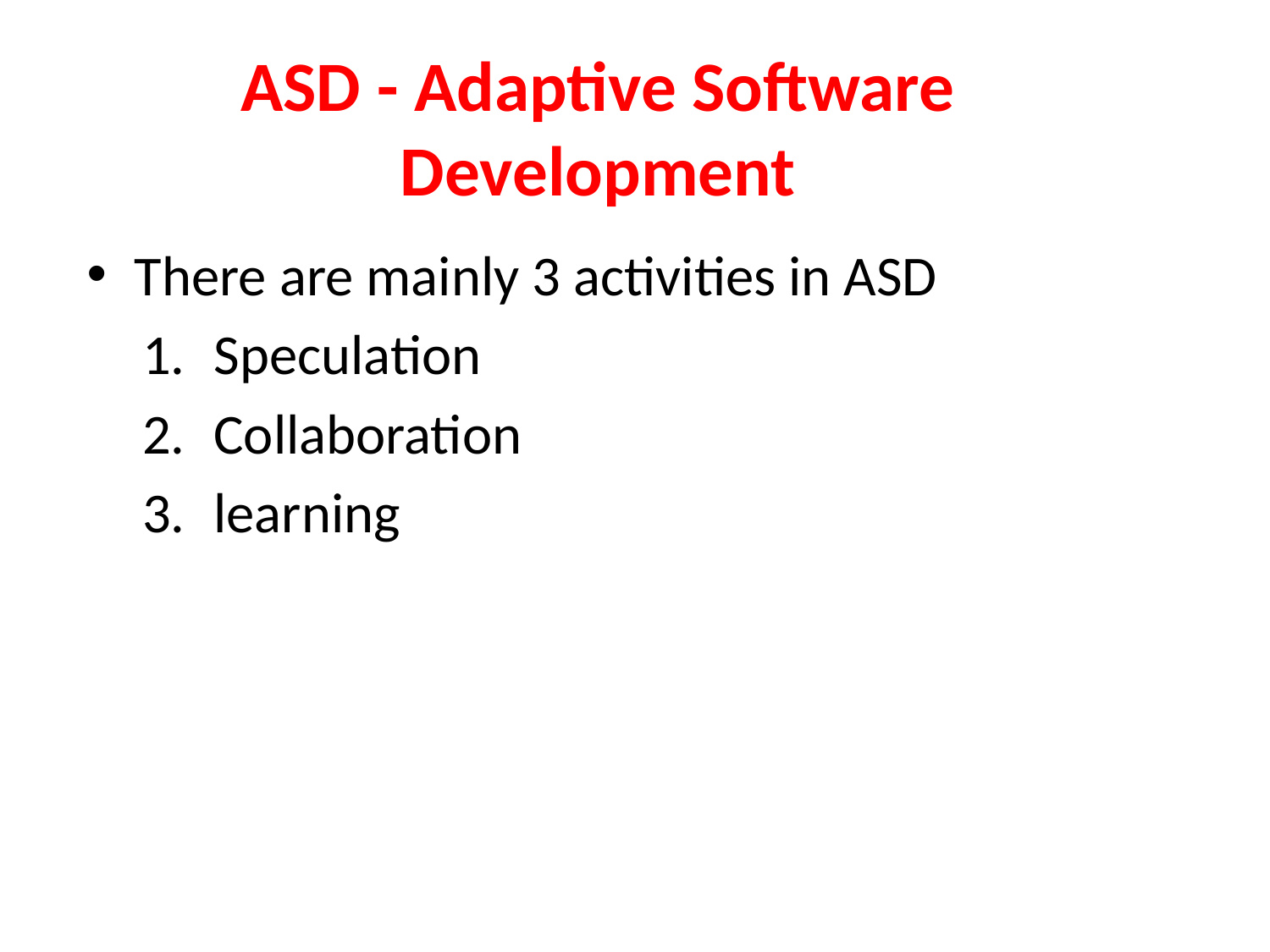

# ASD - Adaptive Software Development
There are mainly 3 activities in ASD
Speculation
Collaboration
learning